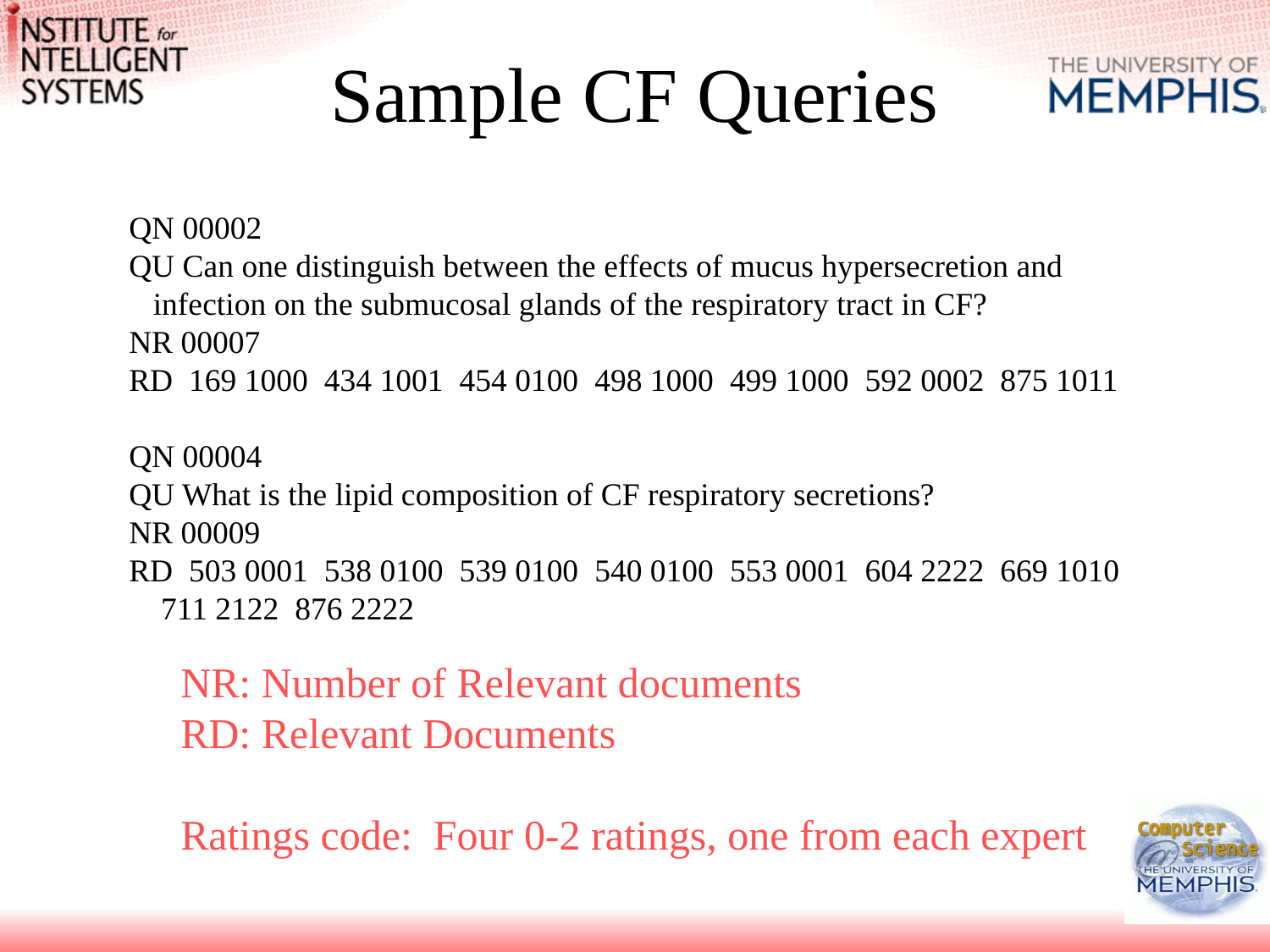

# Sample CF Queries
QN 00002
QU Can one distinguish between the effects of mucus hypersecretion and
   infection on the submucosal glands of the respiratory tract in CF?
NR 00007
RD  169 1000  434 1001  454 0100  498 1000  499 1000  592 0002  875 1011

QN 00004
QU What is the lipid composition of CF respiratory secretions?
NR 00009
RD  503 0001  538 0100  539 0100  540 0100  553 0001  604 2222  669 1010
    711 2122  876 2222
NR: Number of Relevant documents
RD: Relevant Documents

Ratings code:  Four 0-2 ratings, one from each expert